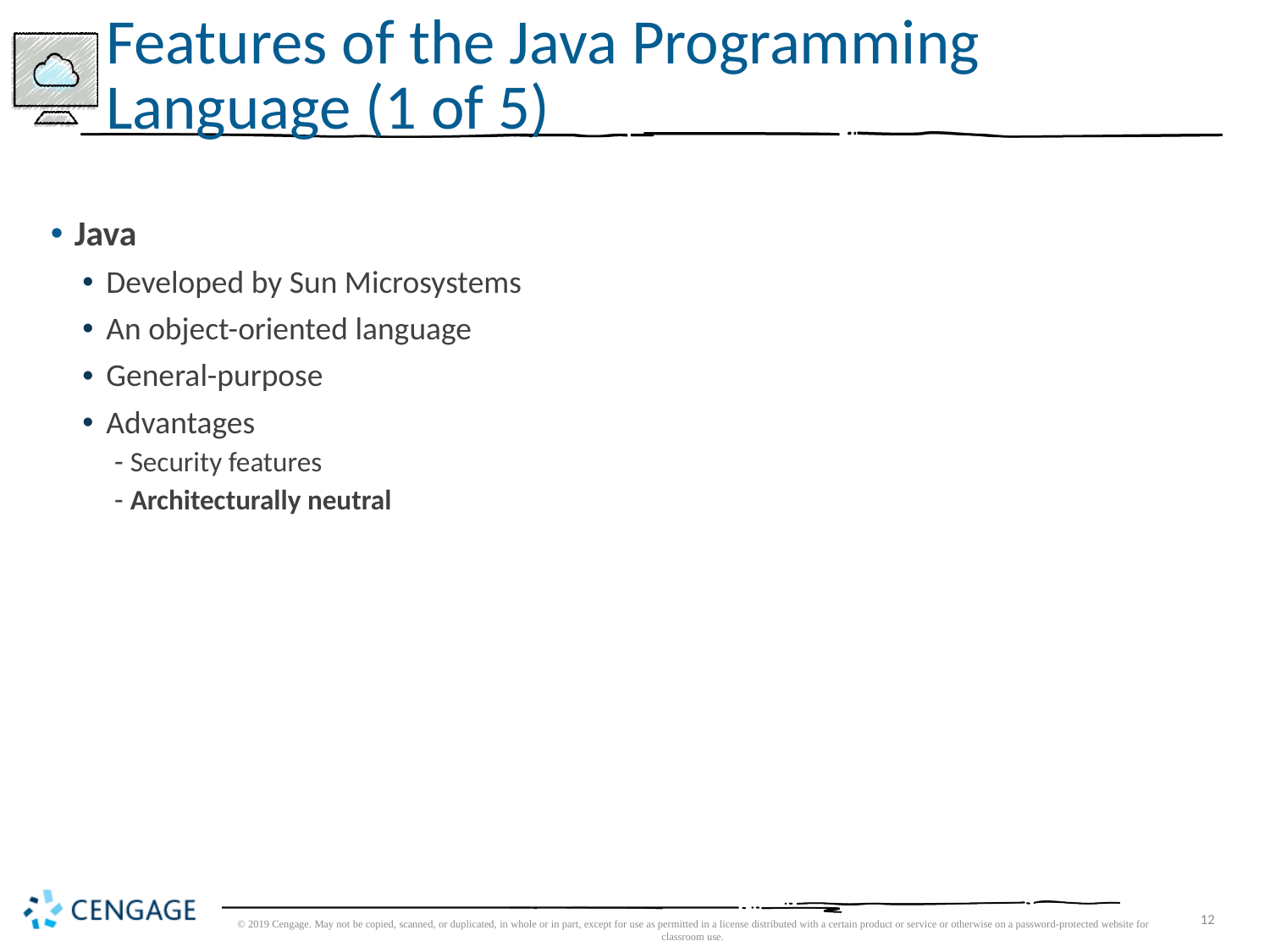

# Features of the Java Programming Language (1 of 5)
Java
Developed by Sun Microsystems
An object-oriented language
General-purpose
Advantages
Security features
Architecturally neutral
© 2019 Cengage. May not be copied, scanned, or duplicated, in whole or in part, except for use as permitted in a license distributed with a certain product or service or otherwise on a password-protected website for classroom use.